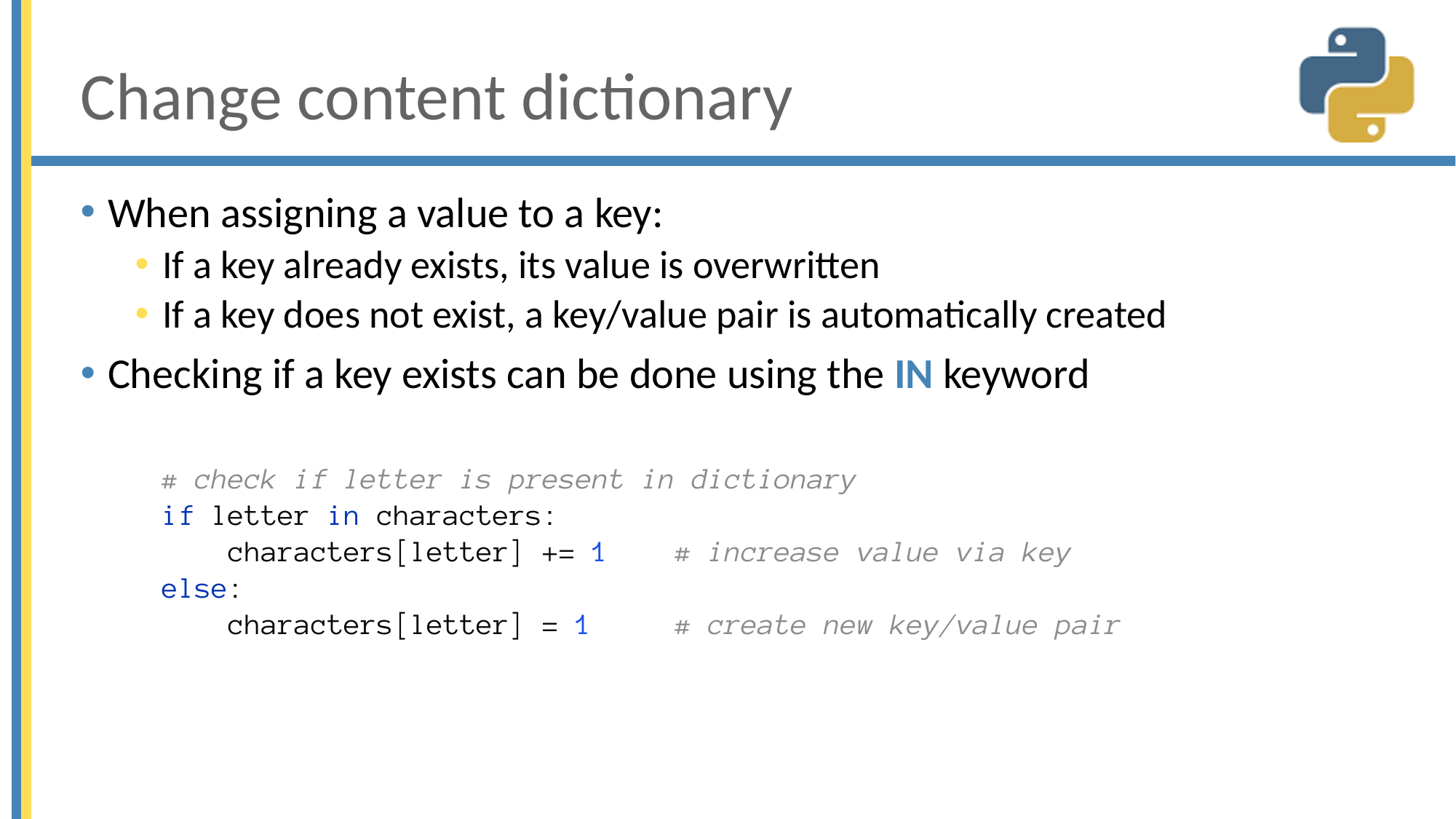

# Change content dictionary
When assigning a value to a key:
If a key already exists, its value is overwritten
If a key does not exist, a key/value pair is automatically created
Checking if a key exists can be done using the IN keyword
# check if letter is present in dictionary if letter in characters: characters[letter] += 1    # increase value via key else: characters[letter] = 1     # create new key/value pair